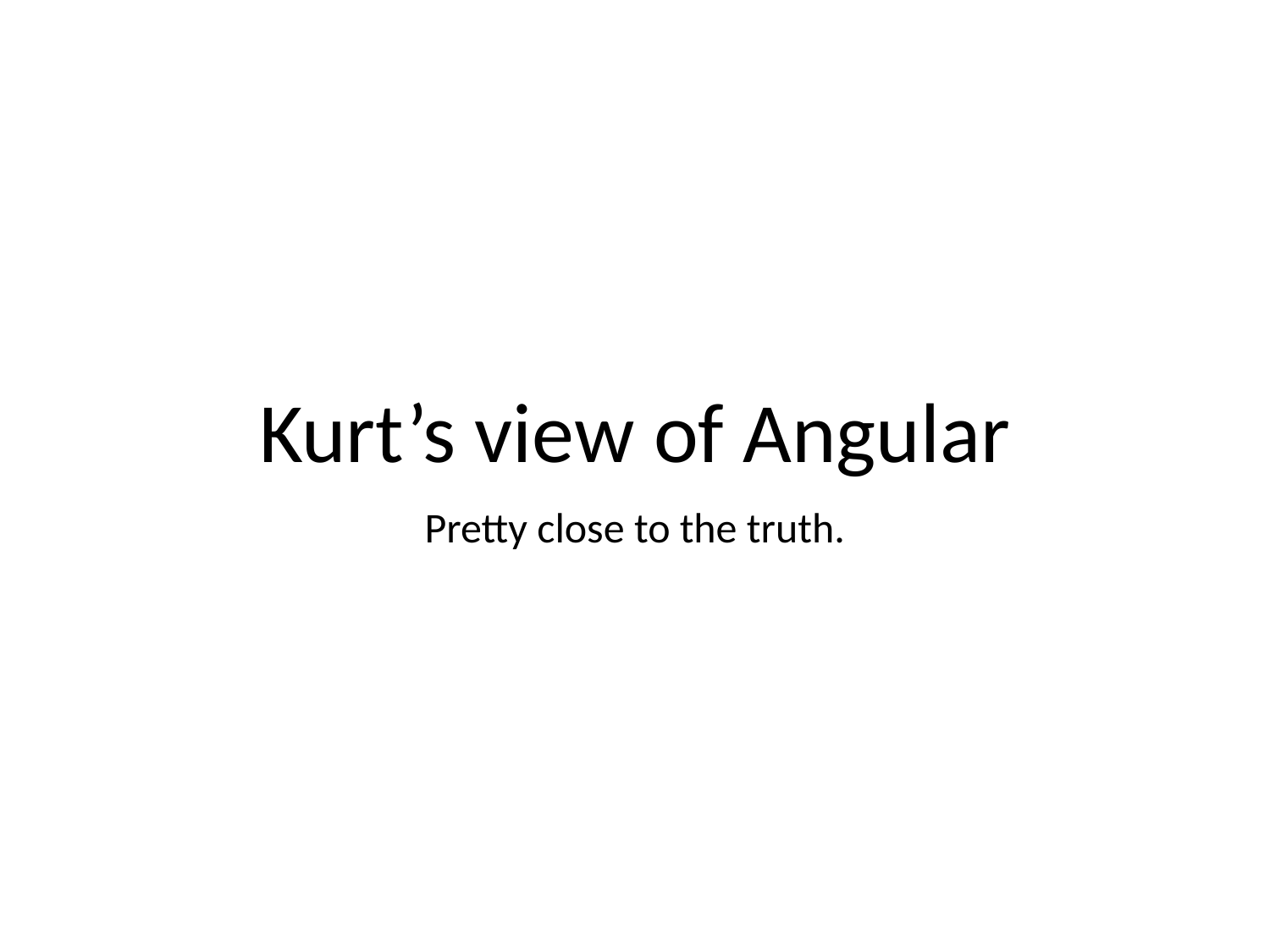

# Kurt’s view of Angular
Pretty close to the truth.